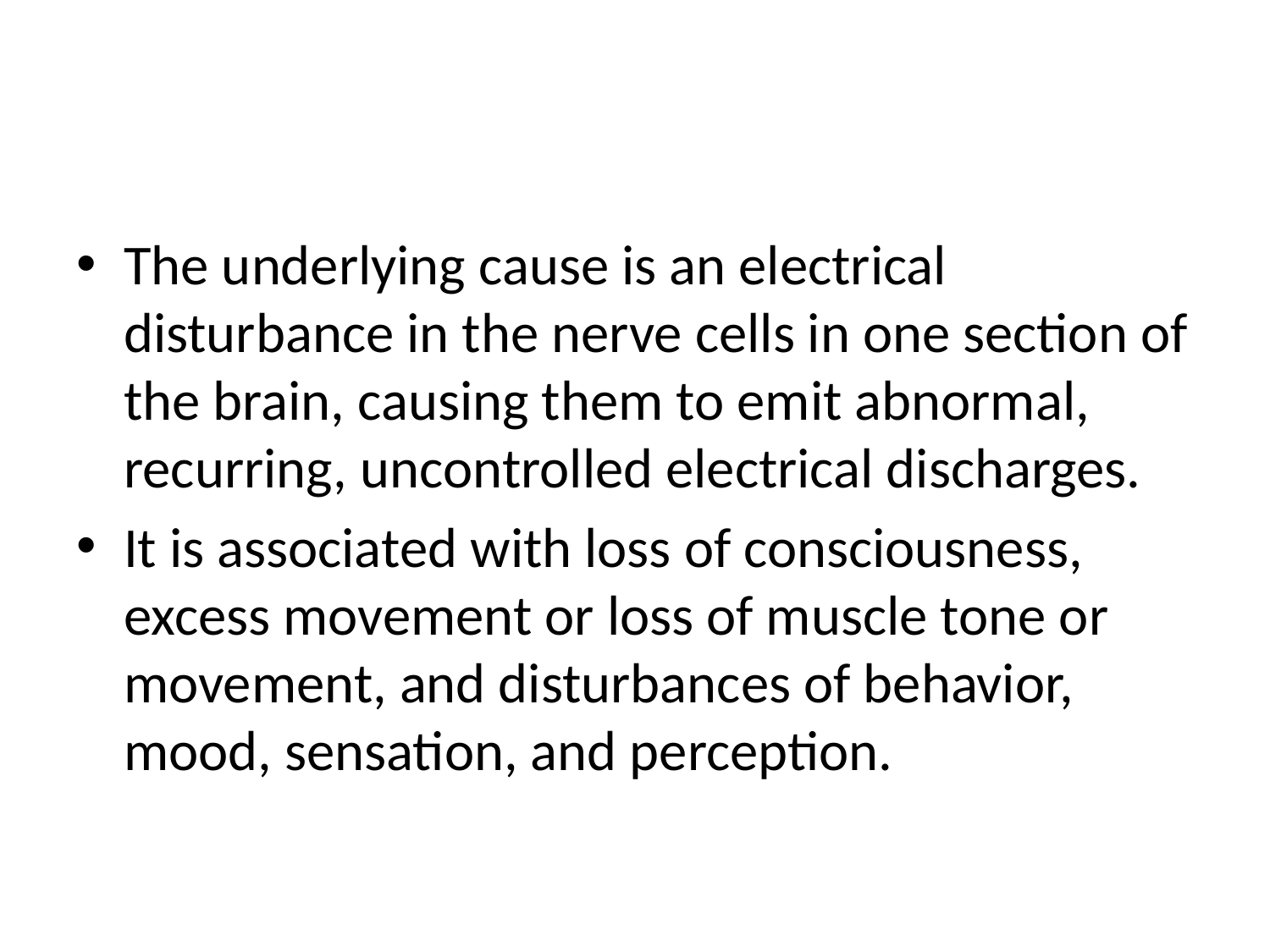

#
The underlying cause is an electrical disturbance in the nerve cells in one section of the brain, causing them to emit abnormal, recurring, uncontrolled electrical discharges.
It is associated with loss of consciousness, excess movement or loss of muscle tone or movement, and disturbances of behavior, mood, sensation, and perception.